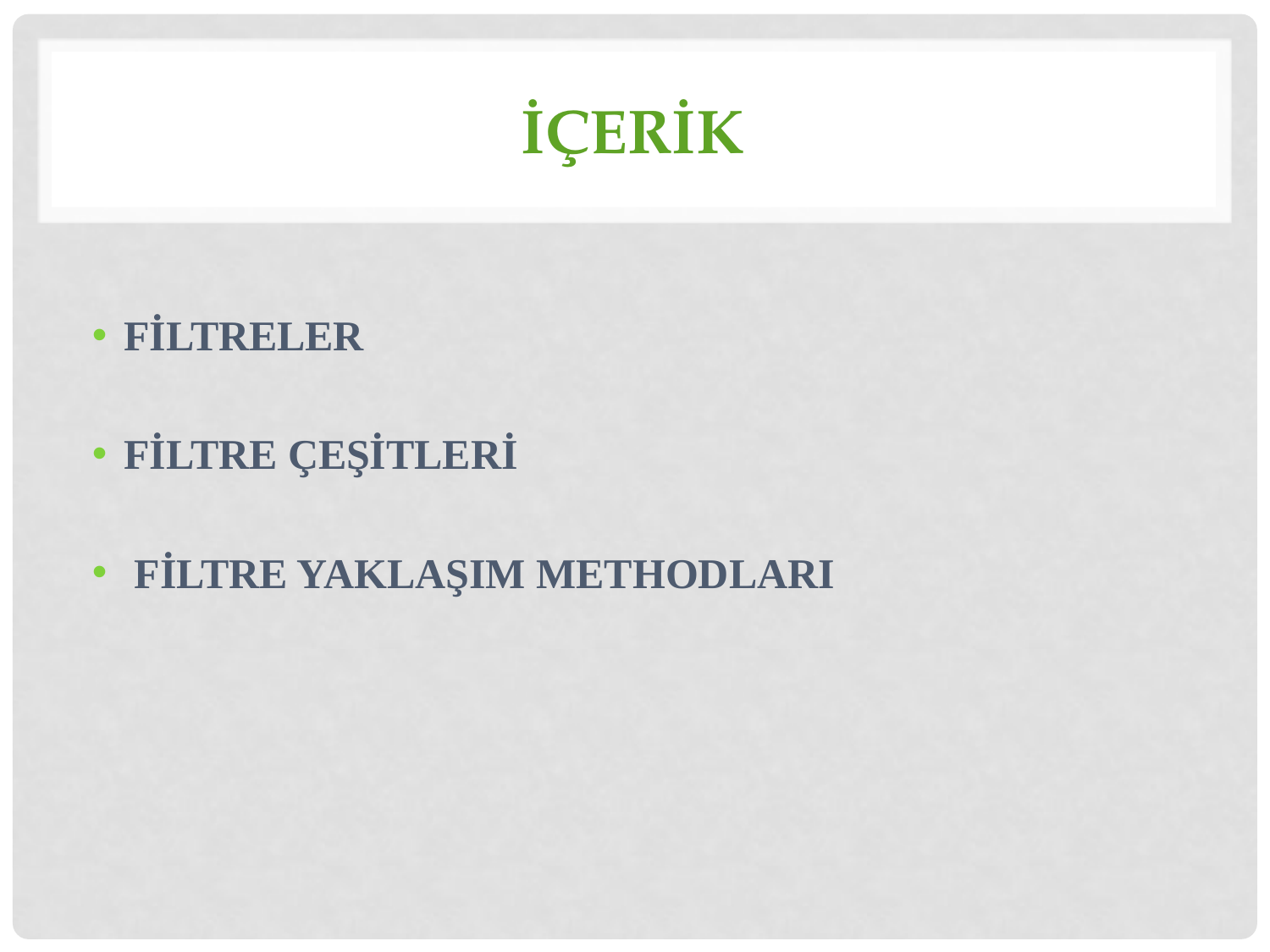

# İçerİk

FİLTRELER

FİLTRE ÇEŞİTLERİ

 FİLTRE YAKLAŞIM METHODLARI